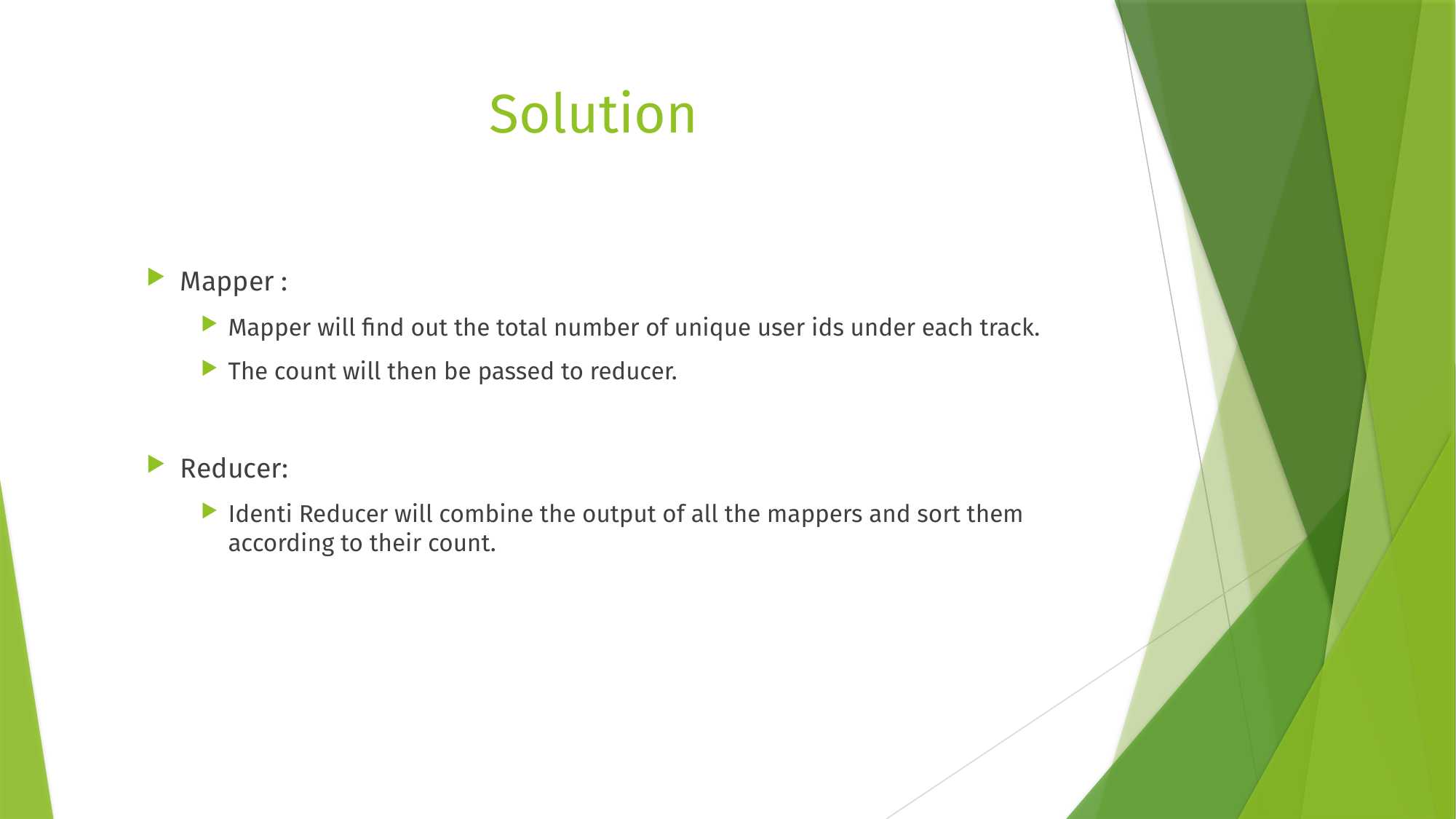

# Solution
Mapper :
Mapper will find out the total number of unique user ids under each track.
The count will then be passed to reducer.

Reducer:
Identi Reducer will combine the output of all the mappers and sort them according to their count.